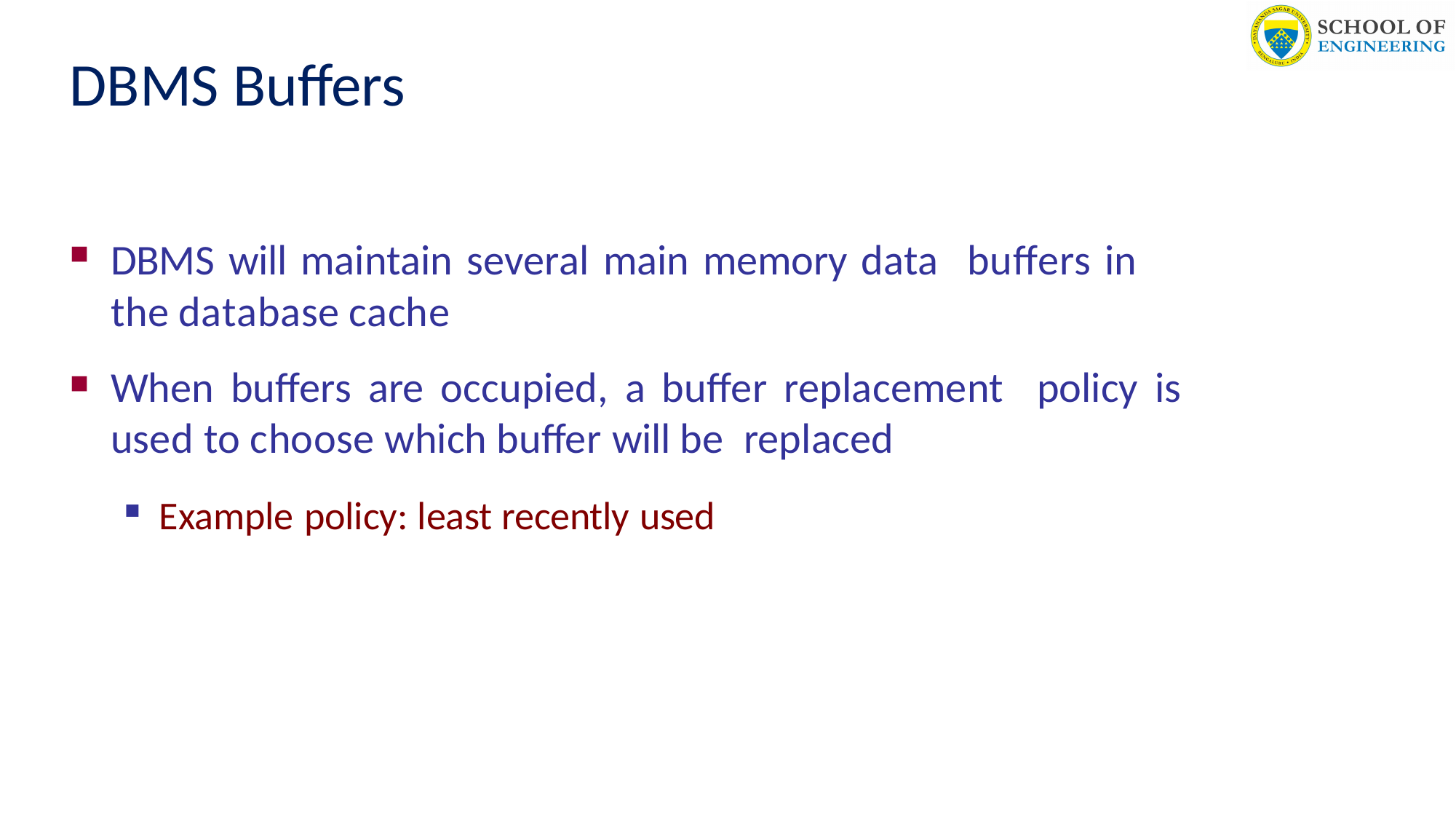

# DBMS Buffers
DBMS will maintain several main memory data  buffers in the database cache
When buffers are occupied, a buffer replacement  policy is used to choose which buffer will be  replaced
Example policy: least recently used